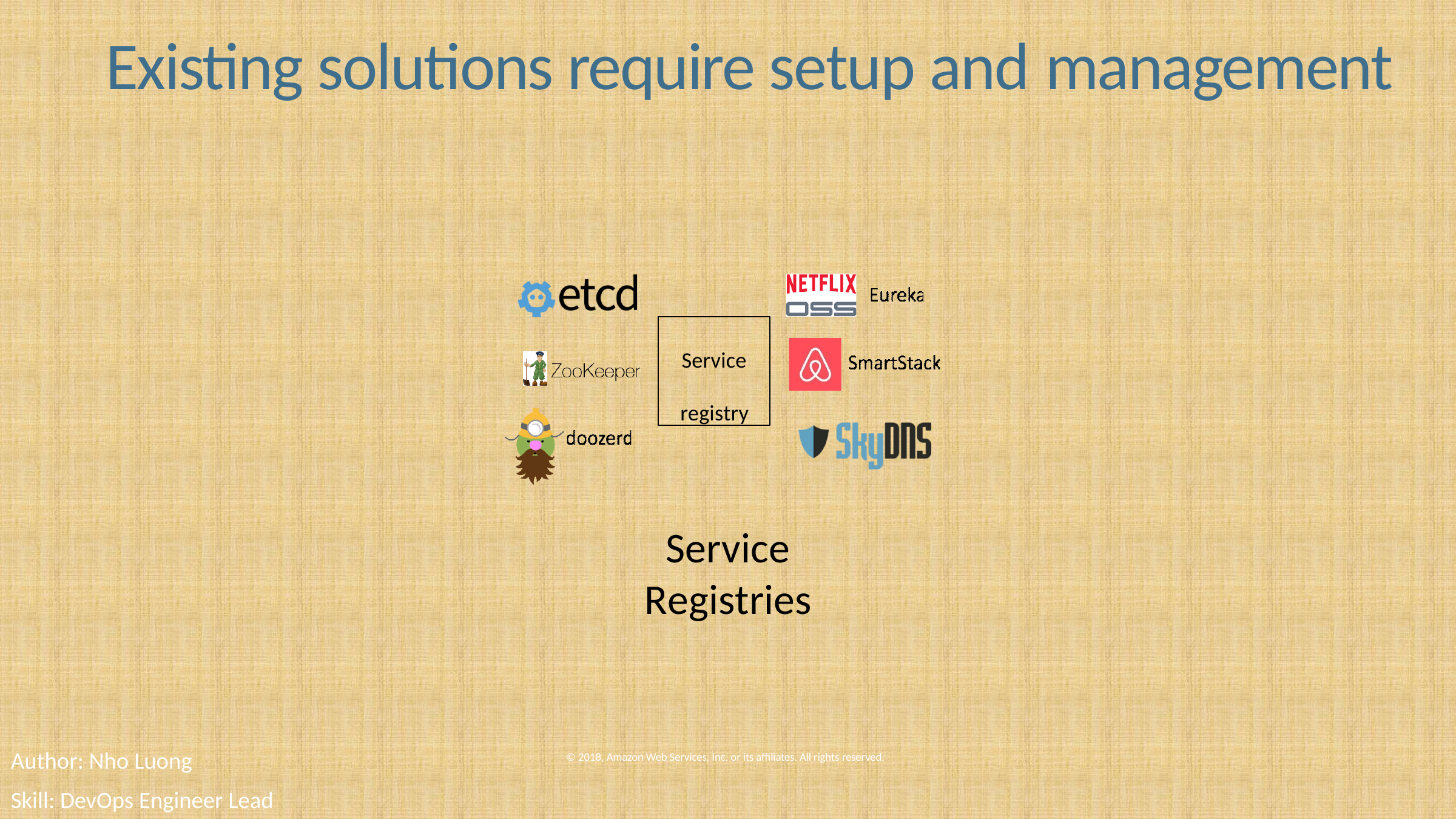

# Existing solutions require setup and management

Service  registry

Service  Registries
Author: Nho Luong
Skill: DevOps Engineer Lead
© 2018, Amazon Web Services, Inc. or its affiliates. All rights reserved.